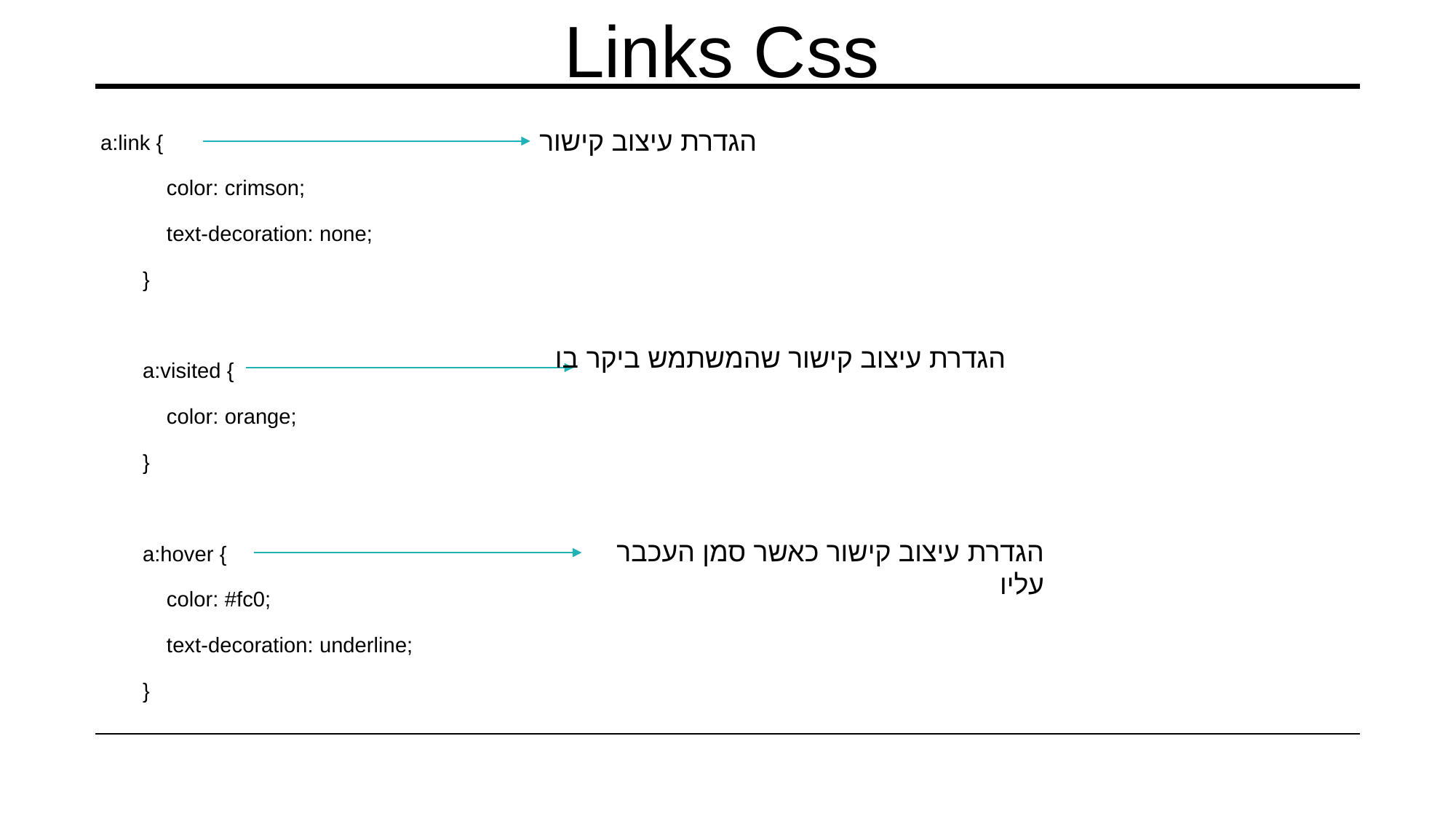

# Links Css
 a:link {
            color: crimson;
            text-decoration: none;
        }

        a:visited {
            color: orange;
        }

        a:hover {
            color: #fc0;
            text-decoration: underline;
        }
הגדרת עיצוב קישור
הגדרת עיצוב קישור שהמשתמש ביקר בו
הגדרת עיצוב קישור כאשר סמן העכבר עליו